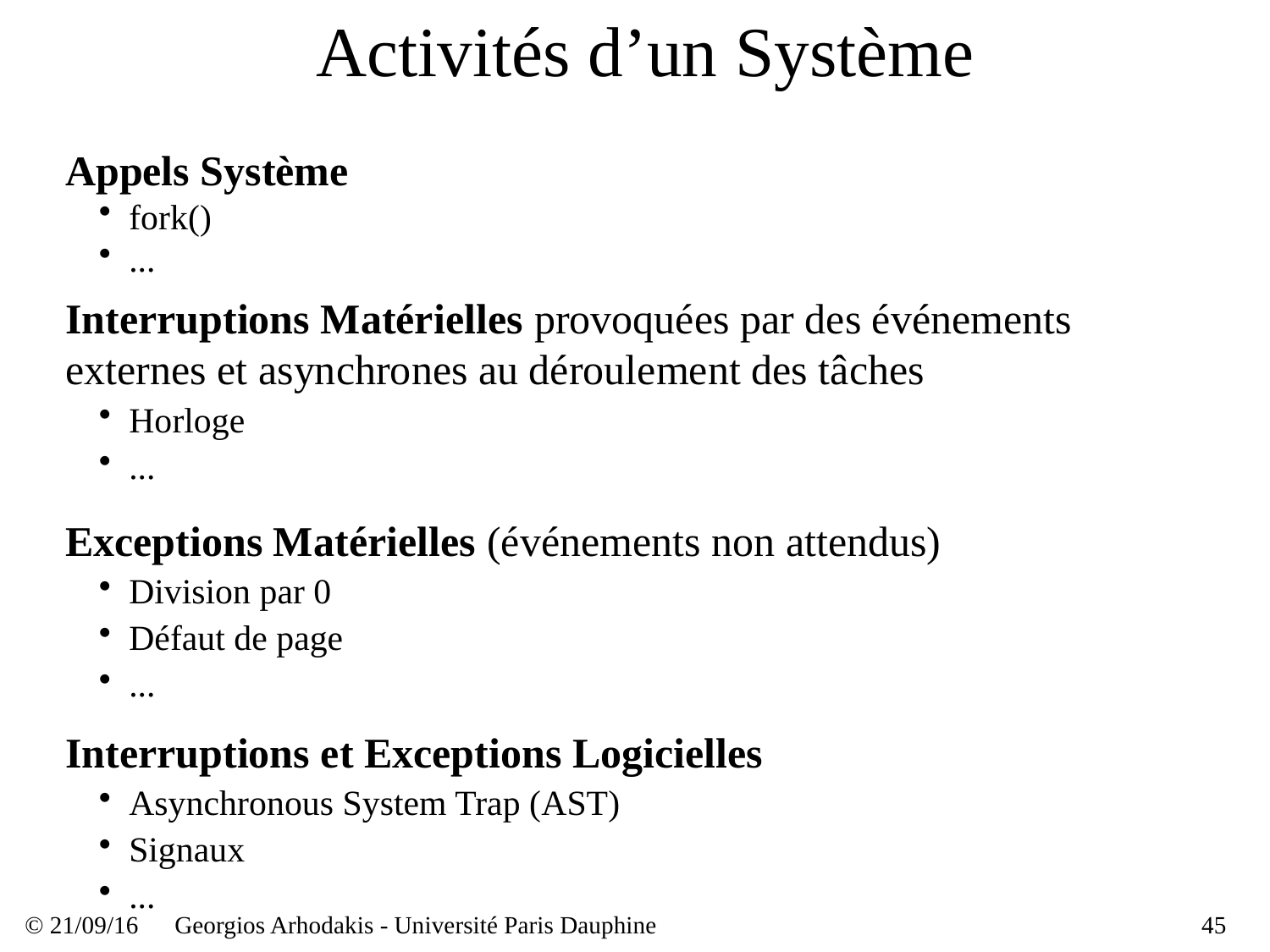

# Activités d’un Système
Appels Système
fork()
...
Interruptions Matérielles provoquées par des événements externes et asynchrones au déroulement des tâches
Horloge
...
Exceptions Matérielles (événements non attendus)
Division par 0
Défaut de page
...
Interruptions et Exceptions Logicielles
Asynchronous System Trap (AST)
Signaux
...
© 21/09/16
Georgios Arhodakis - Université Paris Dauphine
45